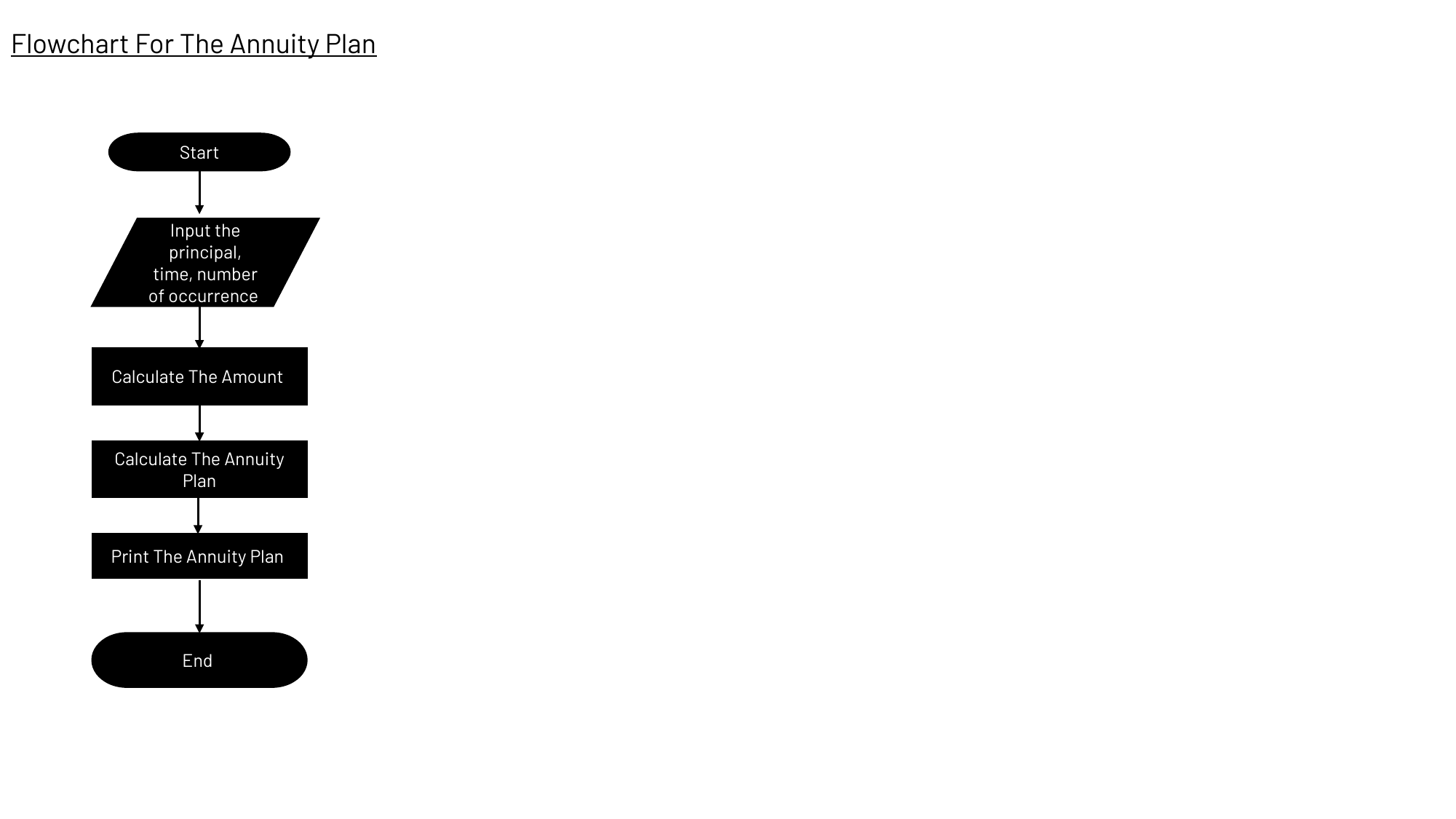

Flowchart For The Annuity Plan
Start
Input the principal, time, number of occurrence
Calculate The Amount
Calculate The Annuity Plan
Print The Annuity Plan
End